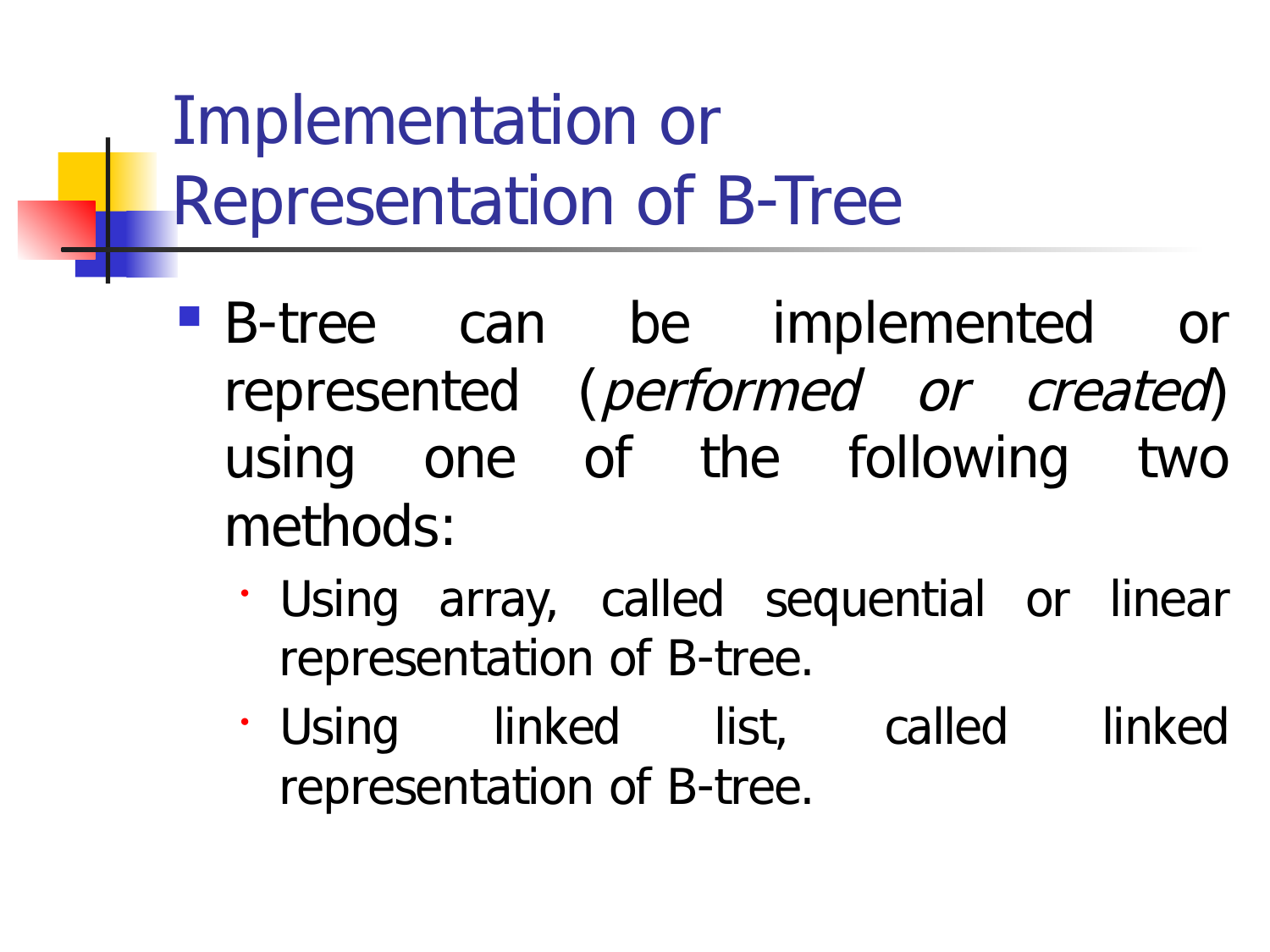

# Implementation or Representation of B-Tree
B-tree can be implemented or represented (performed or created) using one of the following two methods:
Using array, called sequential or linear representation of B-tree.
Using linked list, called linked representation of B-tree.